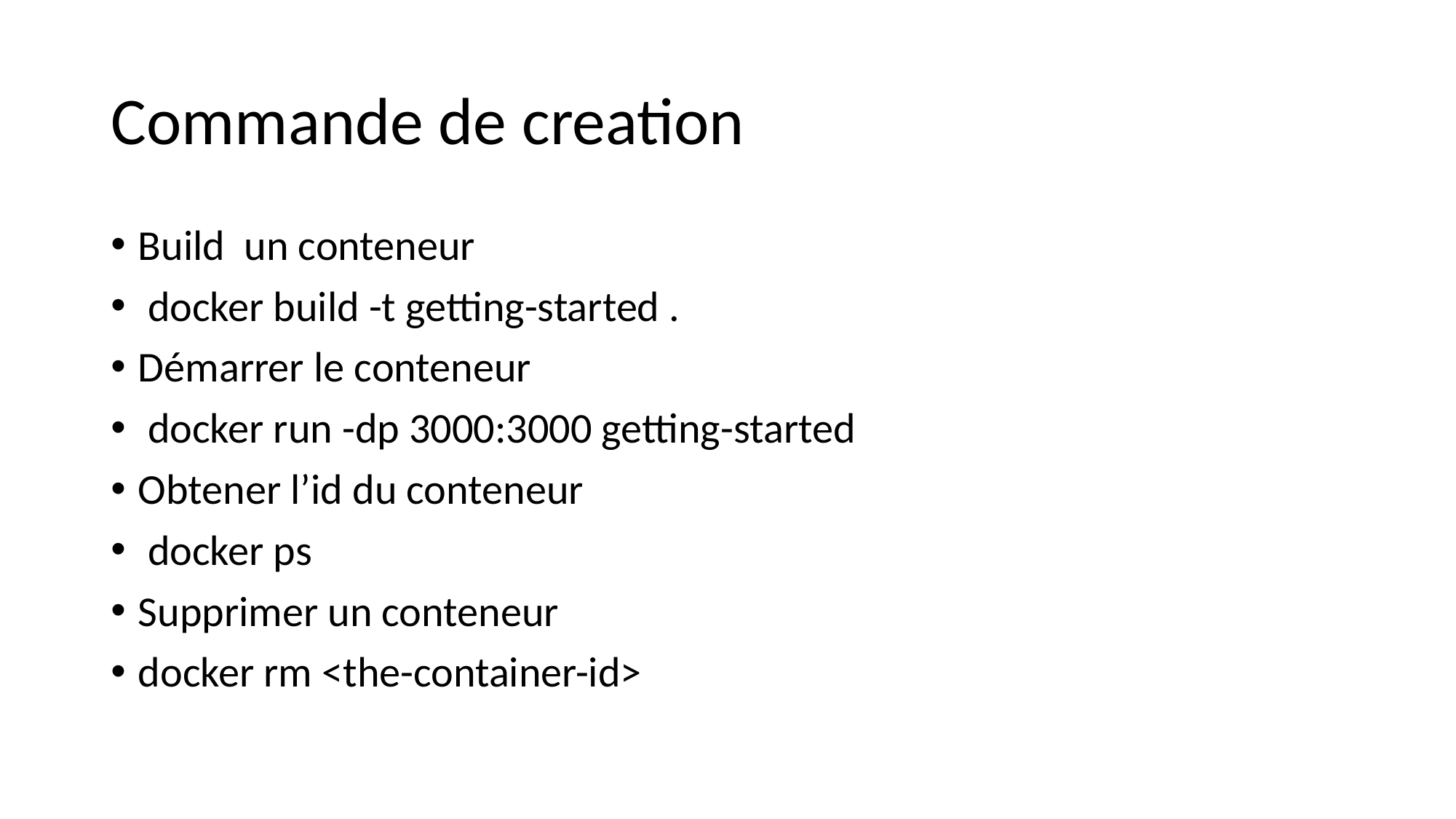

# Commande de creation
Build  un conteneur
 docker build -t getting-started .
Démarrer le conteneur
 docker run -dp 3000:3000 getting-started
Obtener l’id du conteneur
 docker ps
Supprimer un conteneur
docker rm <the-container-id>